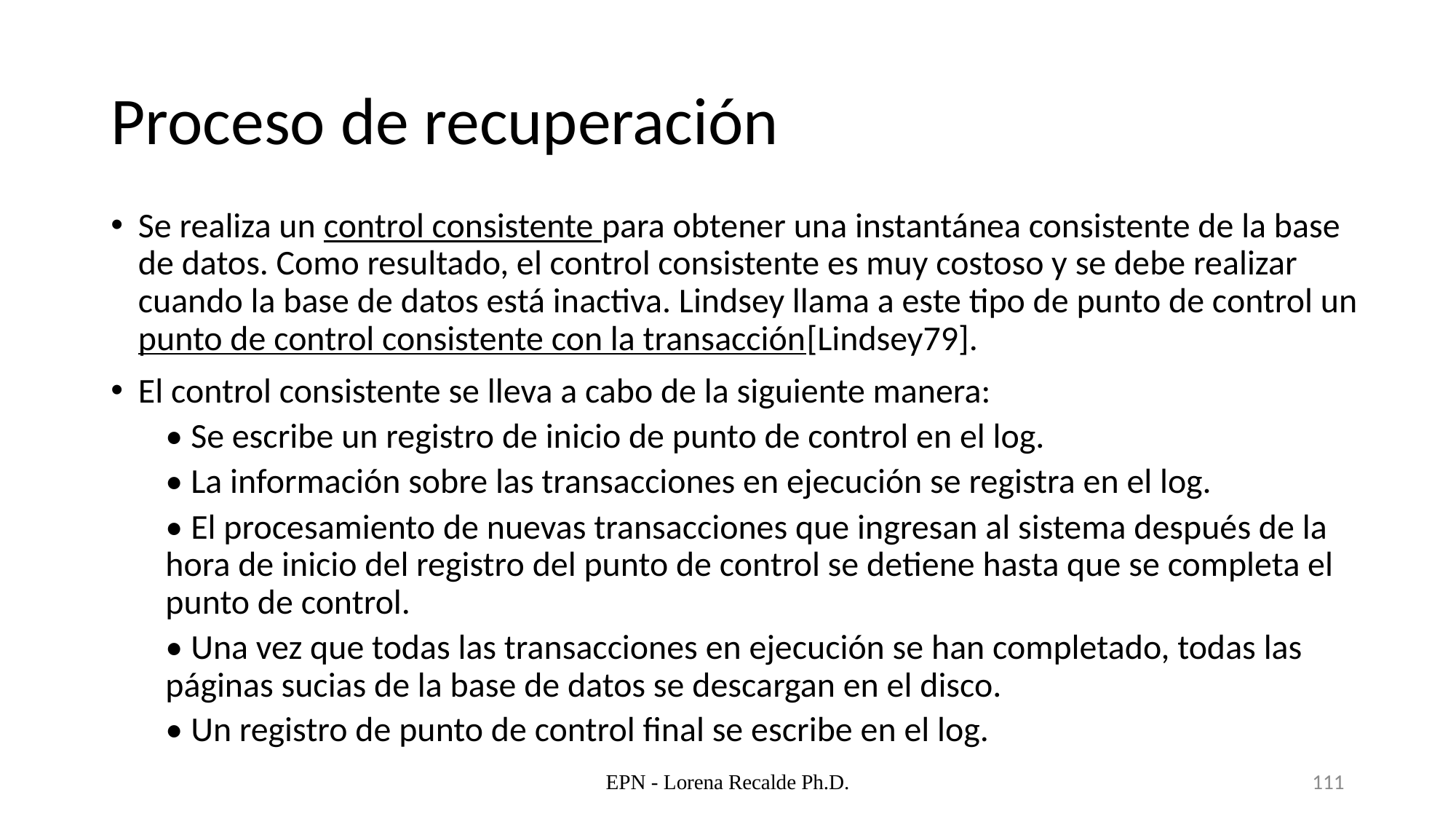

# Proceso de recuperación
Se realiza un control consistente para obtener una instantánea consistente de la base de datos. Como resultado, el control consistente es muy costoso y se debe realizar cuando la base de datos está inactiva. Lindsey llama a este tipo de punto de control un punto de control consistente con la transacción[Lindsey79].
El control consistente se lleva a cabo de la siguiente manera:
• Se escribe un registro de inicio de punto de control en el log.
• La información sobre las transacciones en ejecución se registra en el log.
• El procesamiento de nuevas transacciones que ingresan al sistema después de la hora de inicio del registro del punto de control se detiene hasta que se completa el punto de control.
• Una vez que todas las transacciones en ejecución se han completado, todas las páginas sucias de la base de datos se descargan en el disco.
• Un registro de punto de control final se escribe en el log.
EPN - Lorena Recalde Ph.D.
111